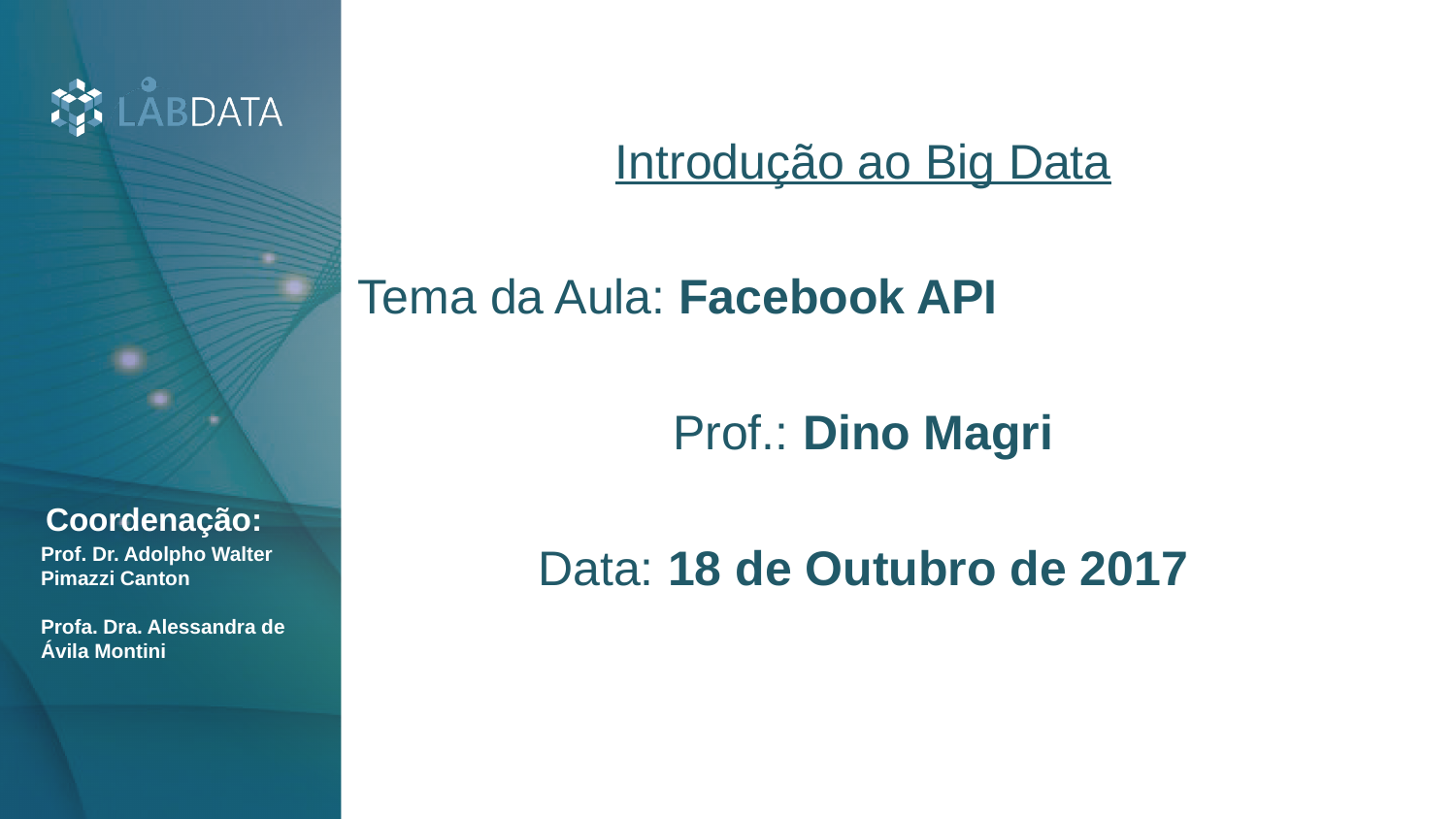

Introdução ao Big Data

Tema da Aula: Facebook API

Prof.: Dino Magri

Data: 18 de Outubro de 2017